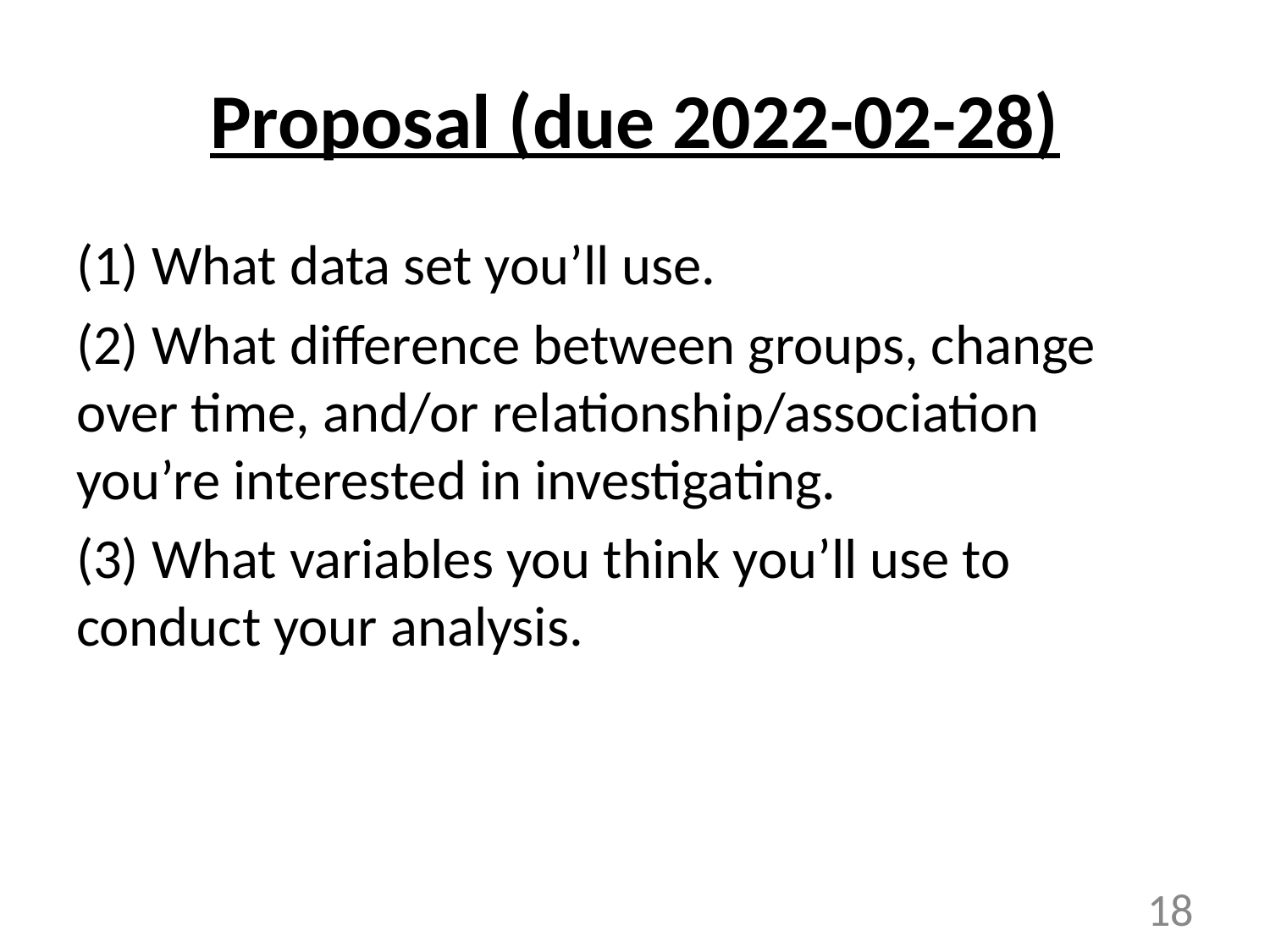

# Proposal (due 2022-02-28)
(1) What data set you’ll use.
(2) What difference between groups, change over time, and/or relationship/association you’re interested in investigating.
(3) What variables you think you’ll use to conduct your analysis.

18